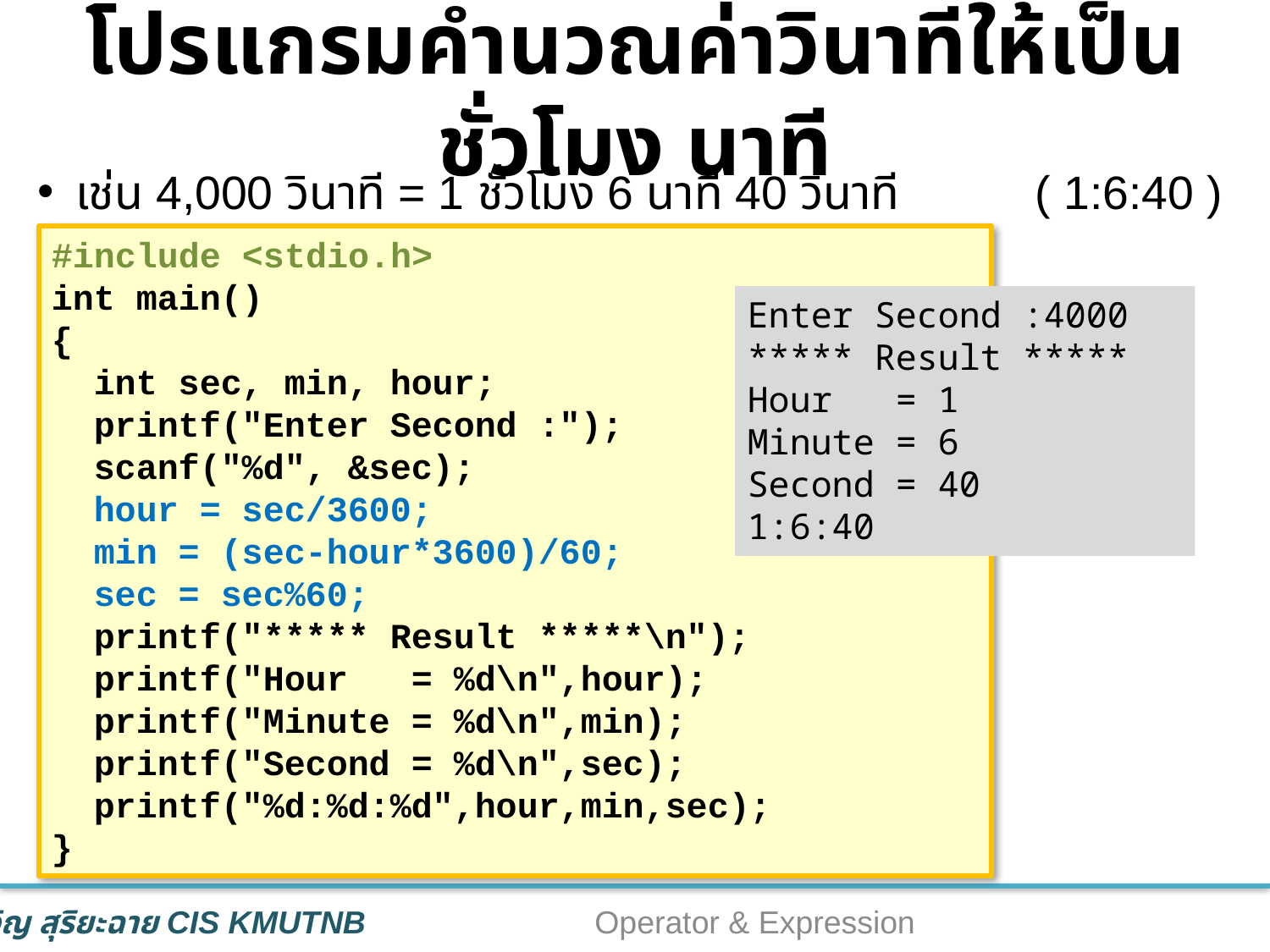

# โปรแกรมคำนวณค่าวินาทีให้เป็น ชั่วโมง นาที
เช่น 4,000 วินาที = 1 ชั่วโมง 6 นาที 40 วินาที           ( 1:6:40 )
#include <stdio.h>
int main()
{
  int sec, min, hour;
  printf("Enter Second :");
  scanf("%d", &sec);
  hour = sec/3600;
  min = (sec-hour*3600)/60;
  sec = sec%60;
  printf("***** Result *****\n");
  printf("Hour   = %d\n",hour);
  printf("Minute = %d\n",min);
  printf("Second = %d\n",sec);
  printf("%d:%d:%d",hour,min,sec);
}
Enter Second :4000
***** Result *****
Hour   = 1
Minute = 6
Second = 40
1:6:40
37
Operator & Expression